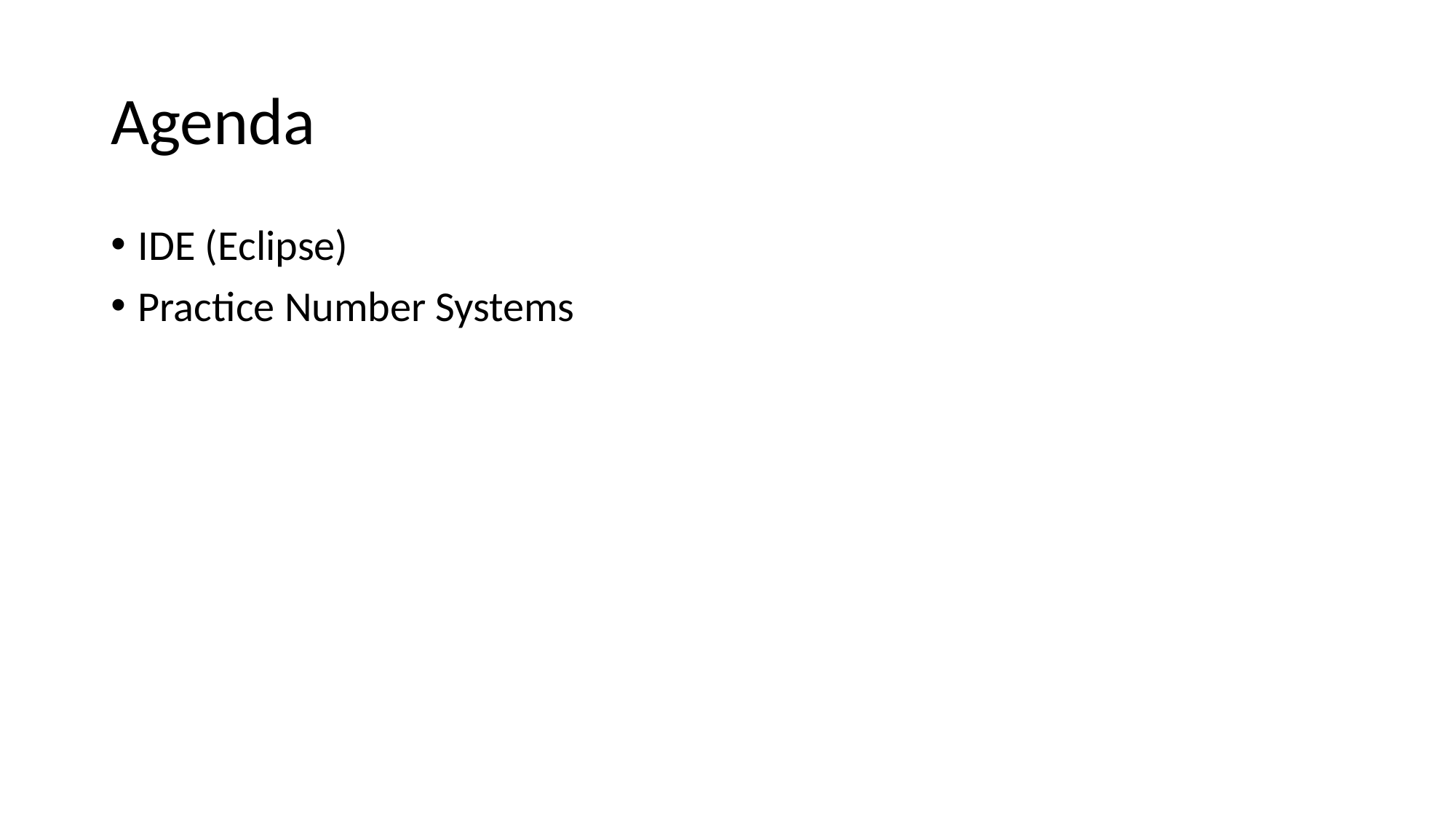

# Agenda
IDE (Eclipse)
Practice Number Systems